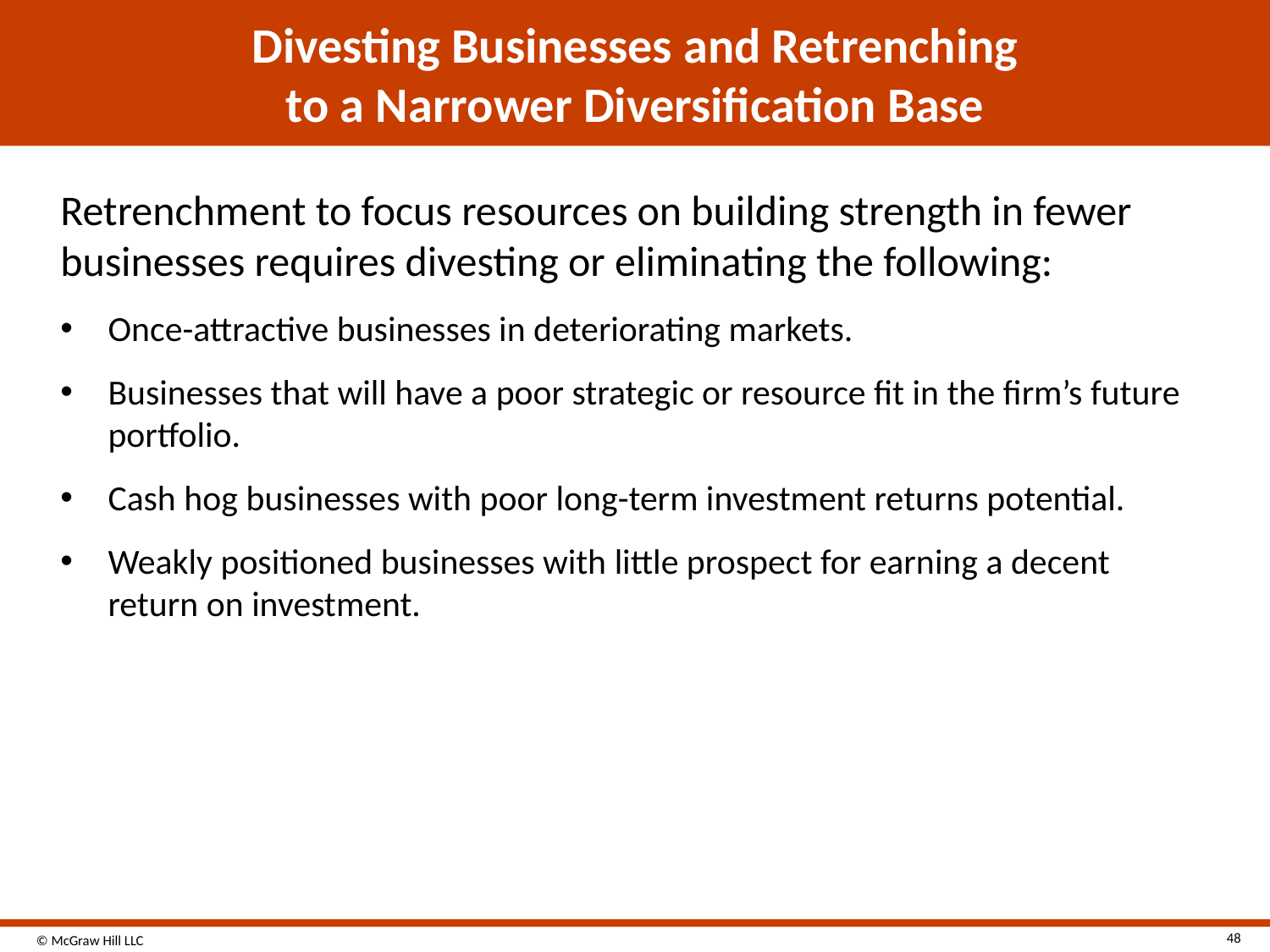

# Divesting Businesses and Retrenching to a Narrower Diversification Base
Retrenchment to focus resources on building strength in fewer businesses requires divesting or eliminating the following:
Once-attractive businesses in deteriorating markets.
Businesses that will have a poor strategic or resource fit in the firm’s future portfolio.
Cash hog businesses with poor long-term investment returns potential.
Weakly positioned businesses with little prospect for earning a decent return on investment.

48